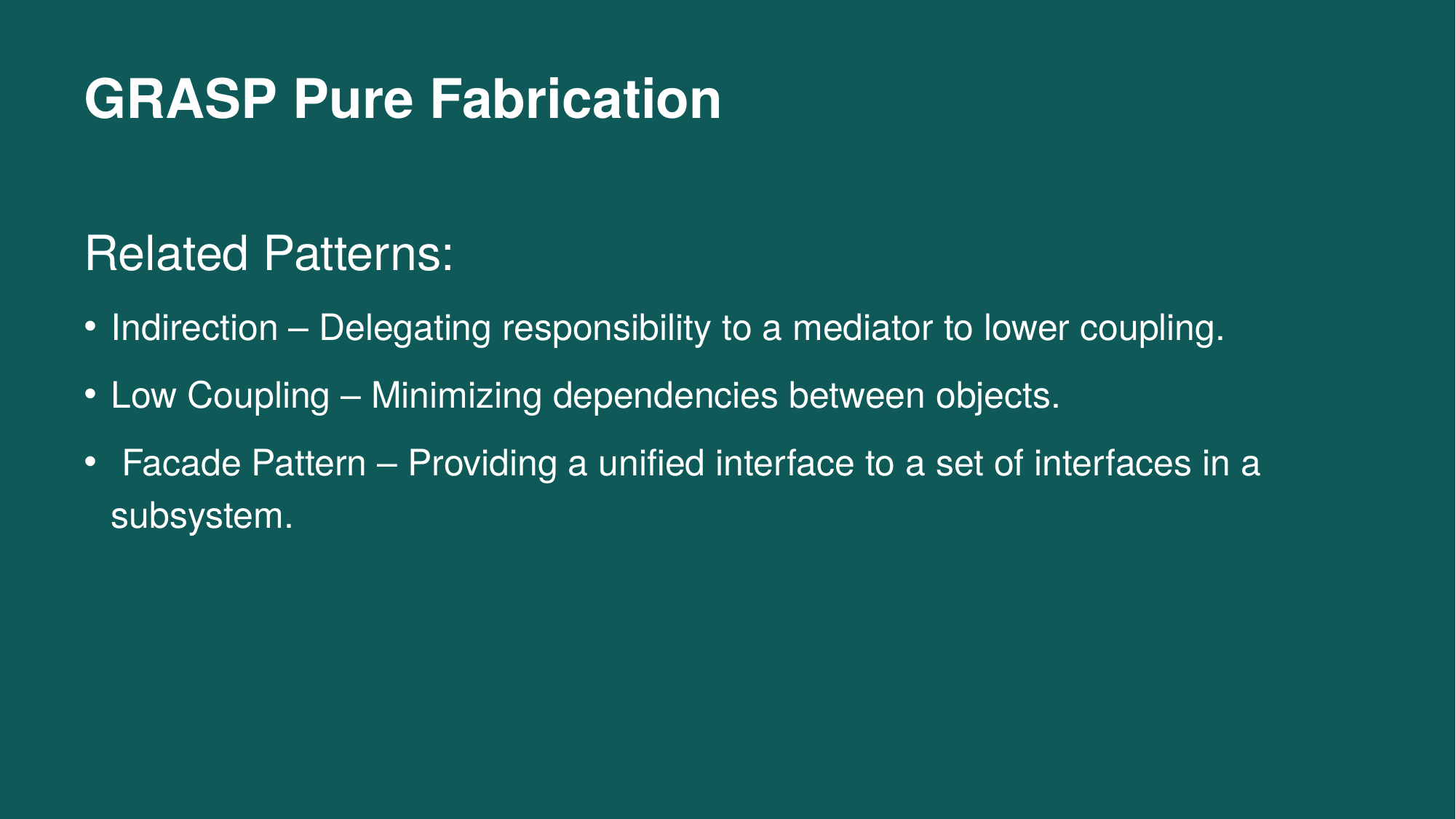

# GRASP Pure Fabrication
Related Patterns:
Indirection – Delegating responsibility to a mediator to lower coupling.
Low Coupling – Minimizing dependencies between objects.
 Facade Pattern – Providing a unified interface to a set of interfaces in a subsystem.